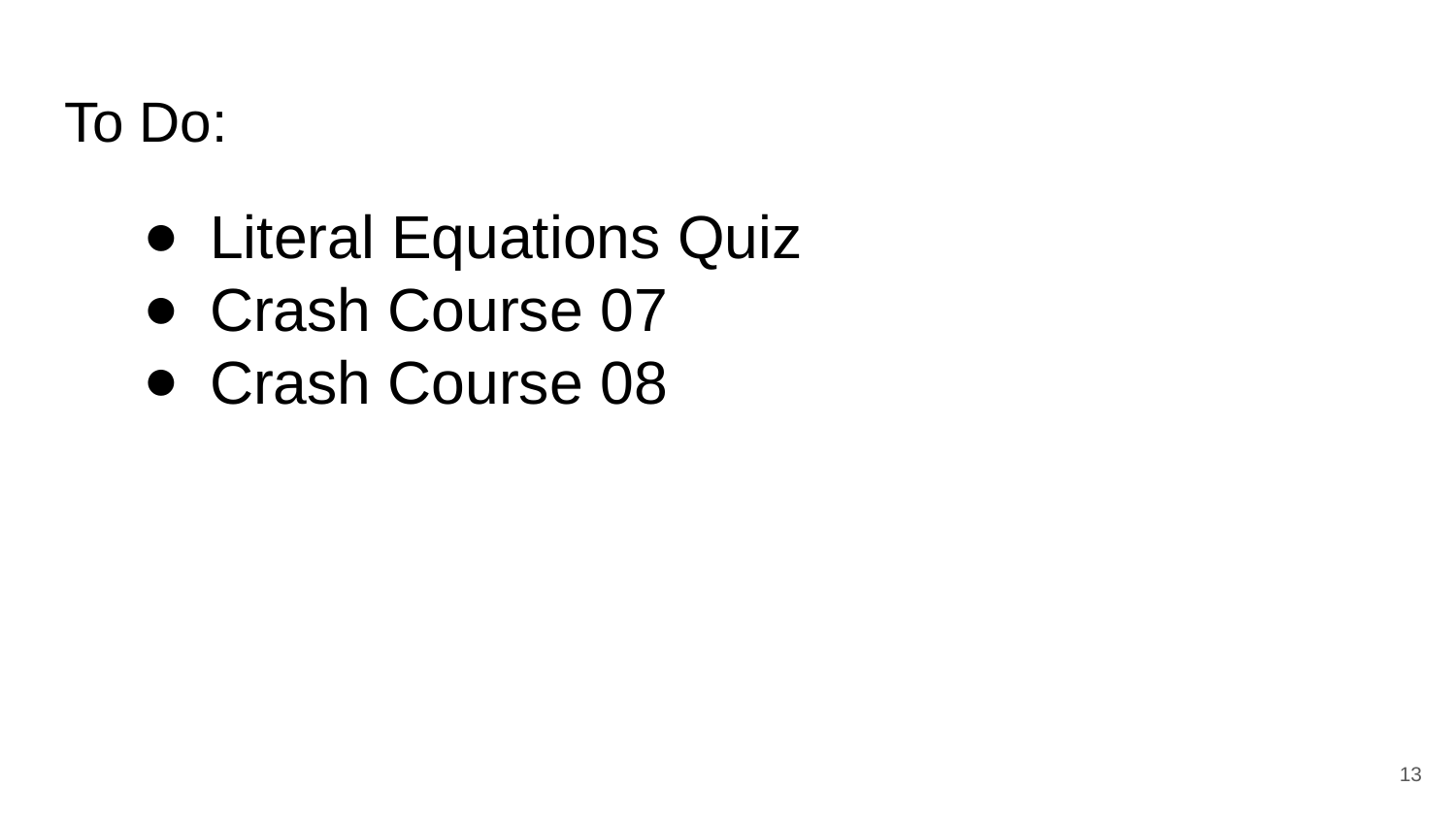

# To Do:
Literal Equations Quiz
Crash Course 07
Crash Course 08

13